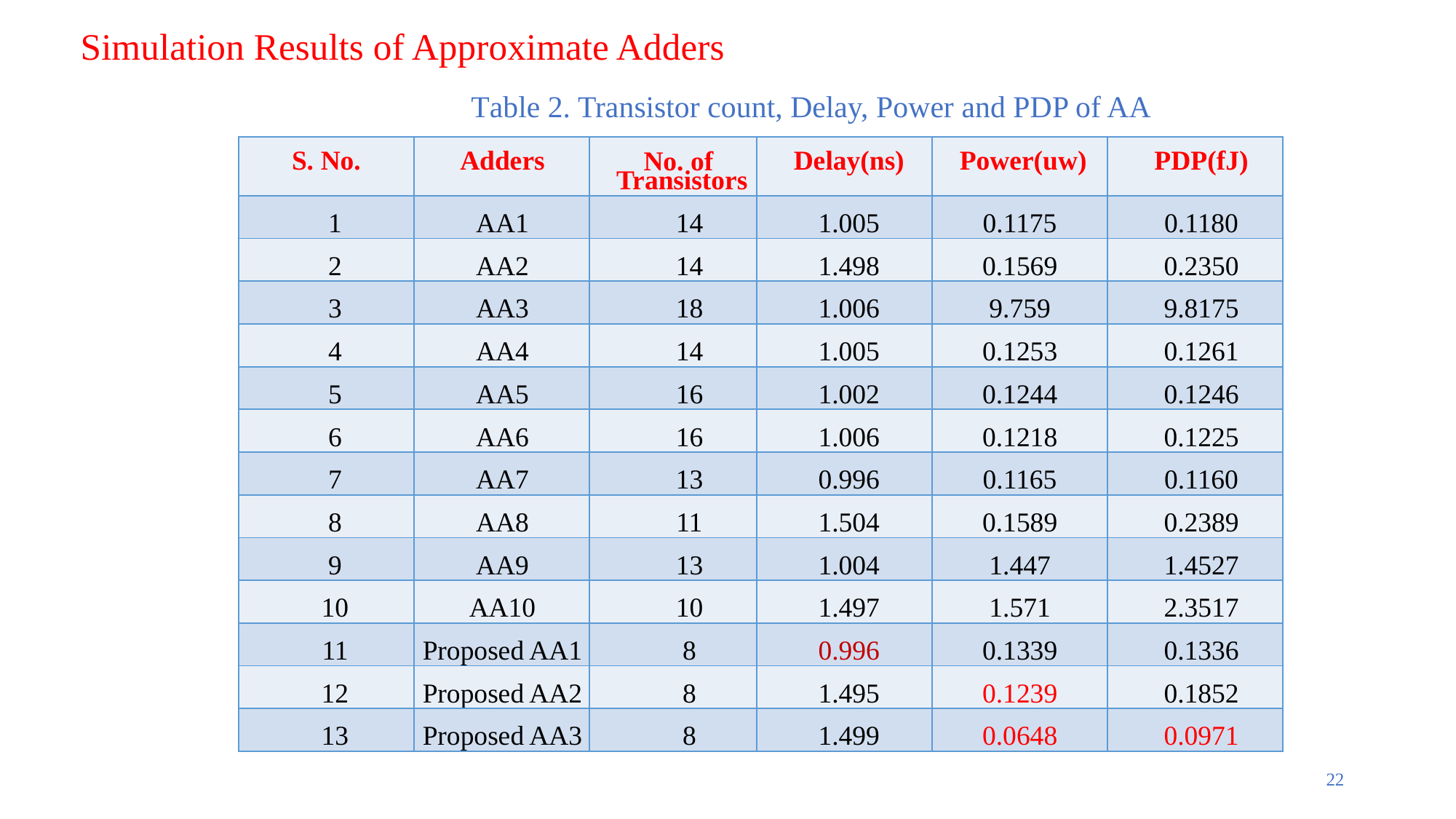

# Simulation Results of Approximate Adders
e approximate
Table 2. Transistor count, Delay, Power and PDP of AA
| S. No. | Adders | No. of Transistors | Delay(ns) | Power(uw) | PDP(fJ) |
| --- | --- | --- | --- | --- | --- |
| 1 | AA1 | 14 | 1.005 | 0.1175 | 0.1180 |
| 2 | AA2 | 14 | 1.498 | 0.1569 | 0.2350 |
| 3 | AA3 | 18 | 1.006 | 9.759 | 9.8175 |
| 4 | AA4 | 14 | 1.005 | 0.1253 | 0.1261 |
| 5 | AA5 | 16 | 1.002 | 0.1244 | 0.1246 |
| 6 | AA6 | 16 | 1.006 | 0.1218 | 0.1225 |
| 7 | AA7 | 13 | 0.996 | 0.1165 | 0.1160 |
| 8 | AA8 | 11 | 1.504 | 0.1589 | 0.2389 |
| 9 | AA9 | 13 | 1.004 | 1.447 | 1.4527 |
| 10 | AA10 | 10 | 1.497 | 1.571 | 2.3517 |
| 11 | Proposed AA1 | 8 | 0.996 | 0.1339 | 0.1336 |
| 12 | Proposed AA2 | 8 | 1.495 | 0.1239 | 0.1852 |
| 13 | Proposed AA3 | 8 | 1.499 | 0.0648 | 0.0971 |
22